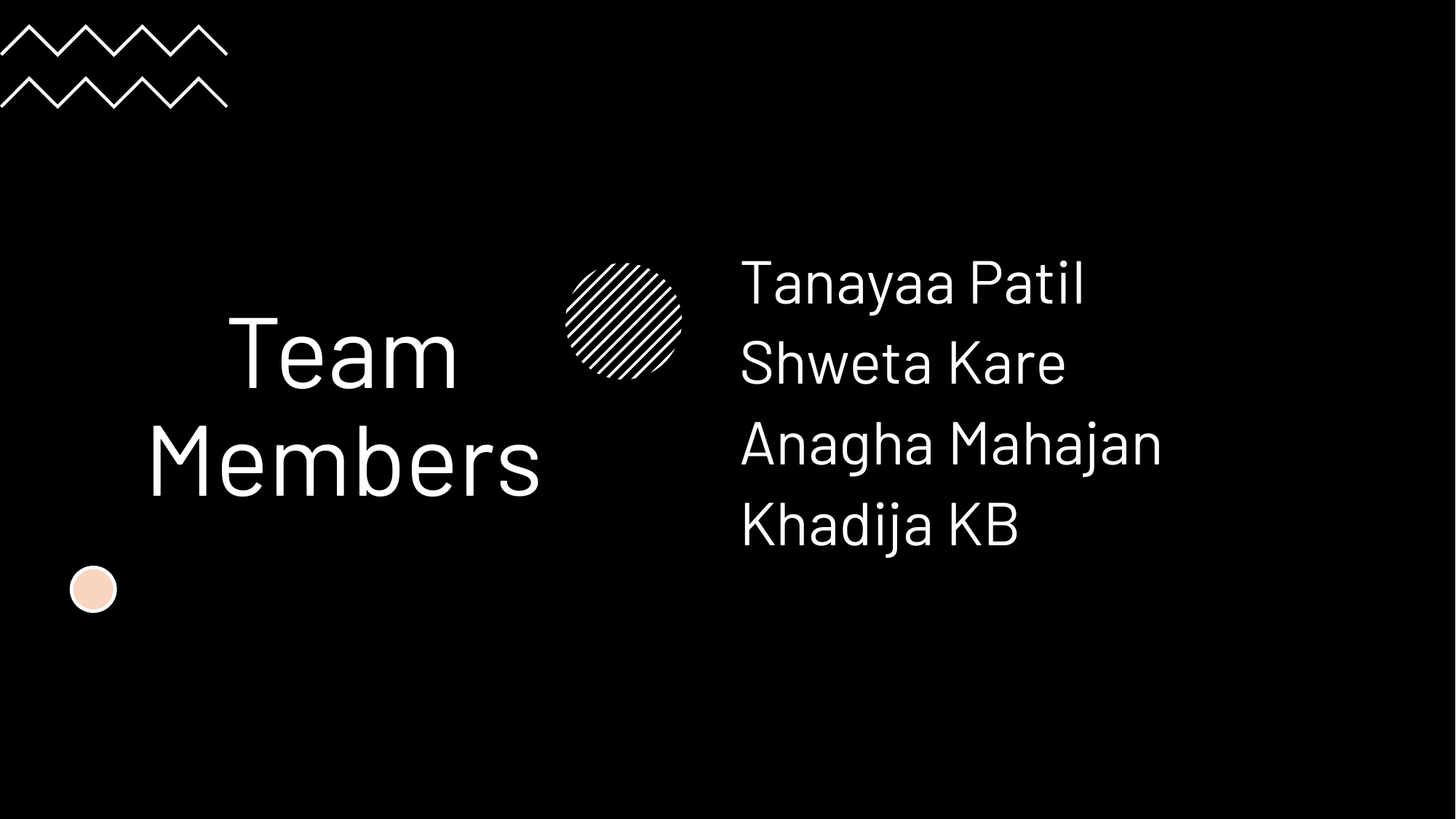

# Team Members
Tanayaa Patil
Shweta Kare
Anagha Mahajan
Khadija KB